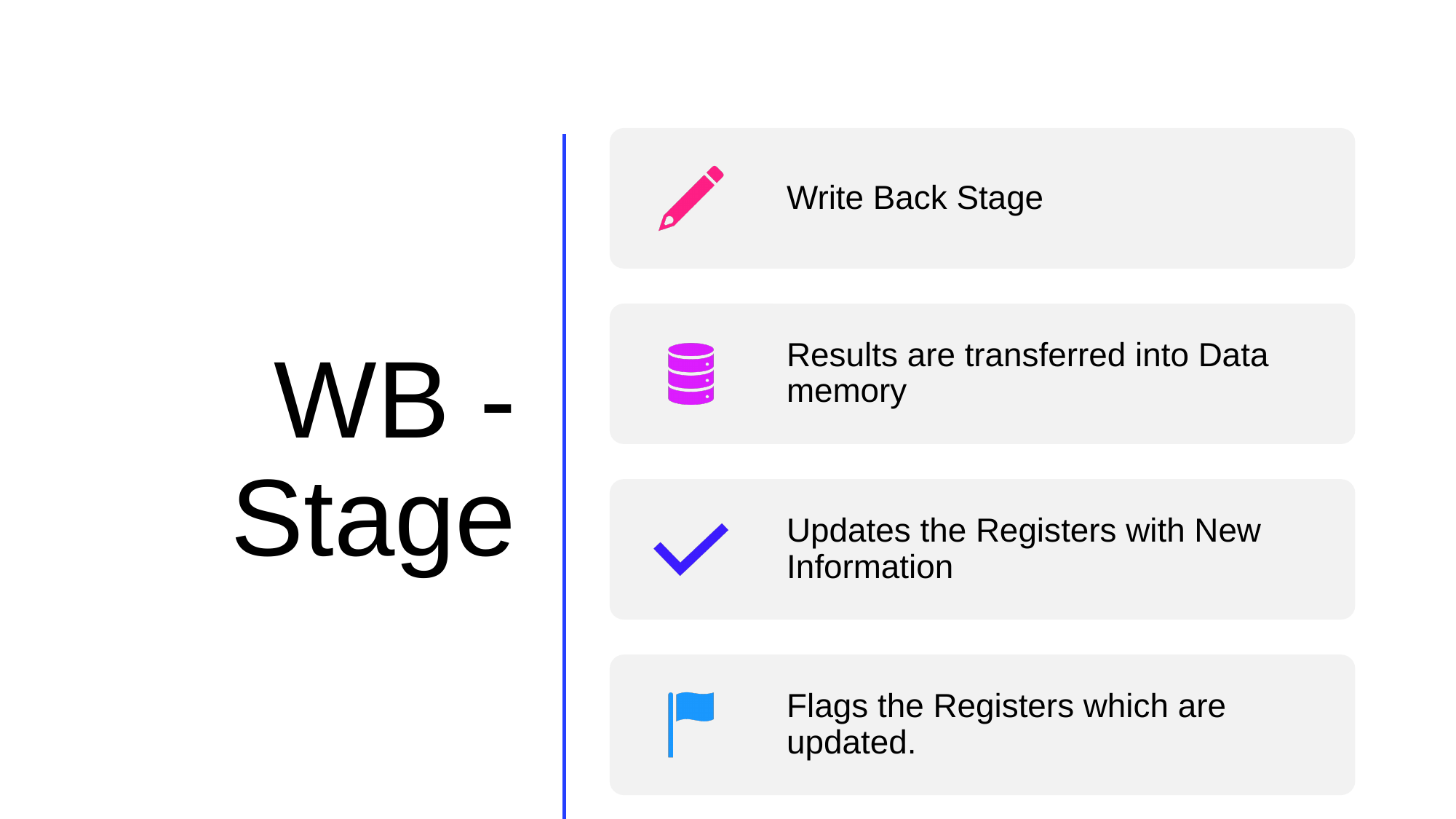

# WB - Stage
Write Back Stage
Results are transferred into Data memory
Updates the Registers with New Information
Flags the Registers which are updated.